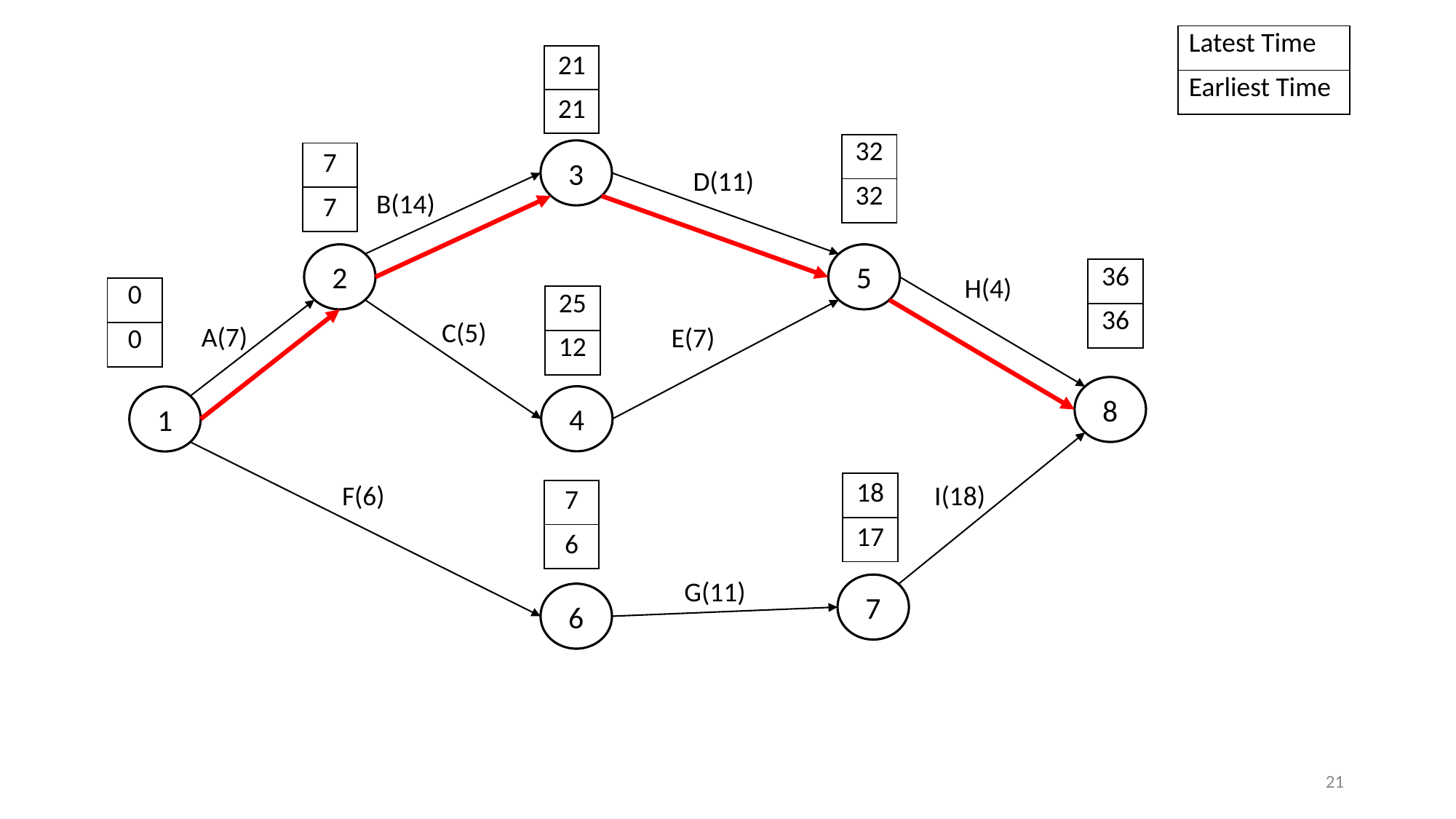

| Latest Time |
| --- |
| Earliest Time |
| 21 |
| --- |
| 21 |
| 32 |
| --- |
| 32 |
3
| 7 |
| --- |
| 7 |
D(11)
B(14)
2
5
| 36 |
| --- |
| 36 |
H(4)
| 0 |
| --- |
| 0 |
| 25 |
| --- |
| 12 |
C(5)
A(7)
E(7)
8
4
1
F(6)
| 18 |
| --- |
| 17 |
I(18)
| 7 |
| --- |
| 6 |
G(11)
7
6
21